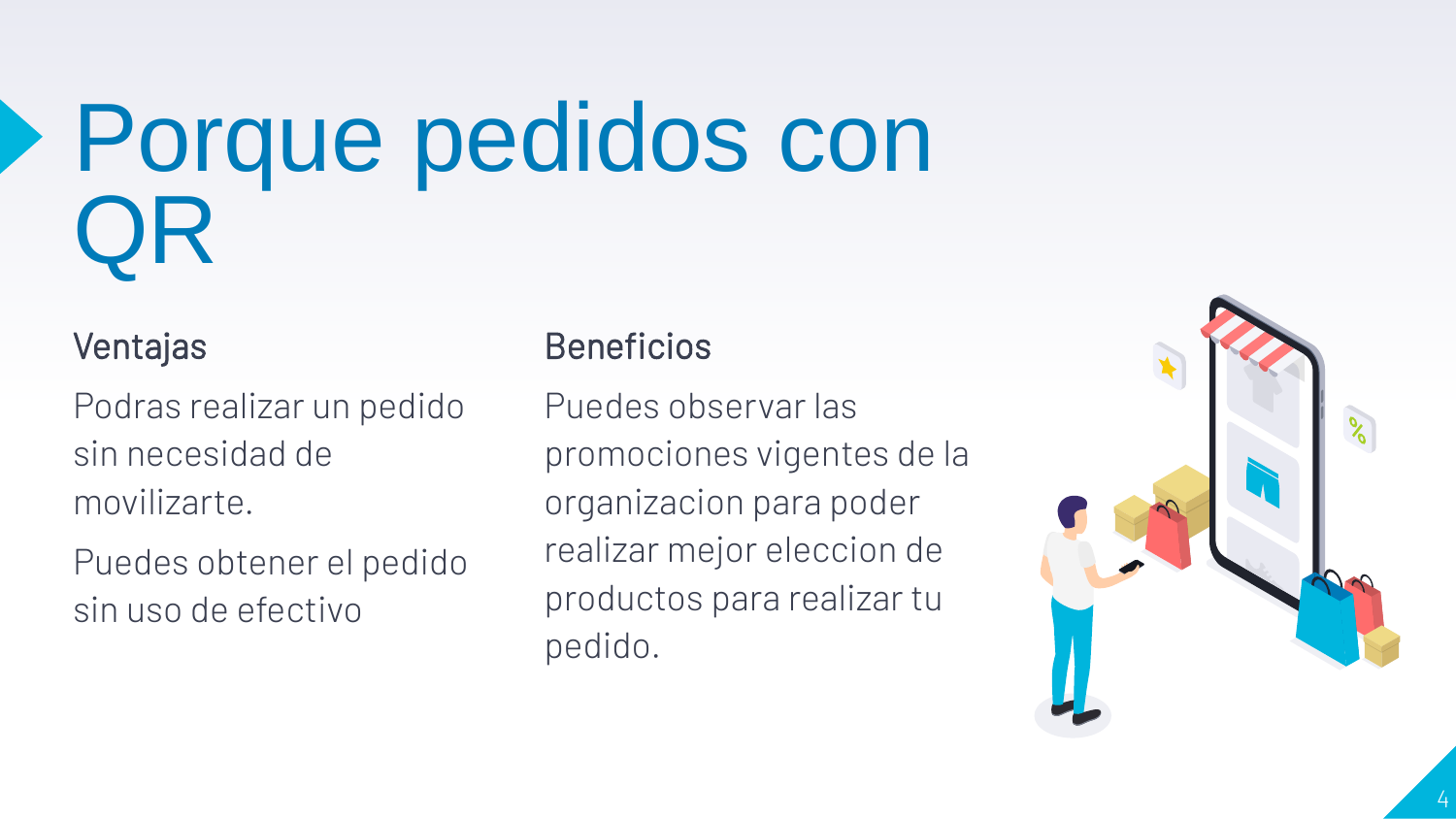

# Porque pedidos con QR

Ventajas
Podras realizar un pedido sin necesidad de movilizarte.
Puedes obtener el pedido sin uso de efectivo
Beneficios
Puedes observar las promociones vigentes de la organizacion para poder realizar mejor eleccion de productos para realizar tu pedido.
4